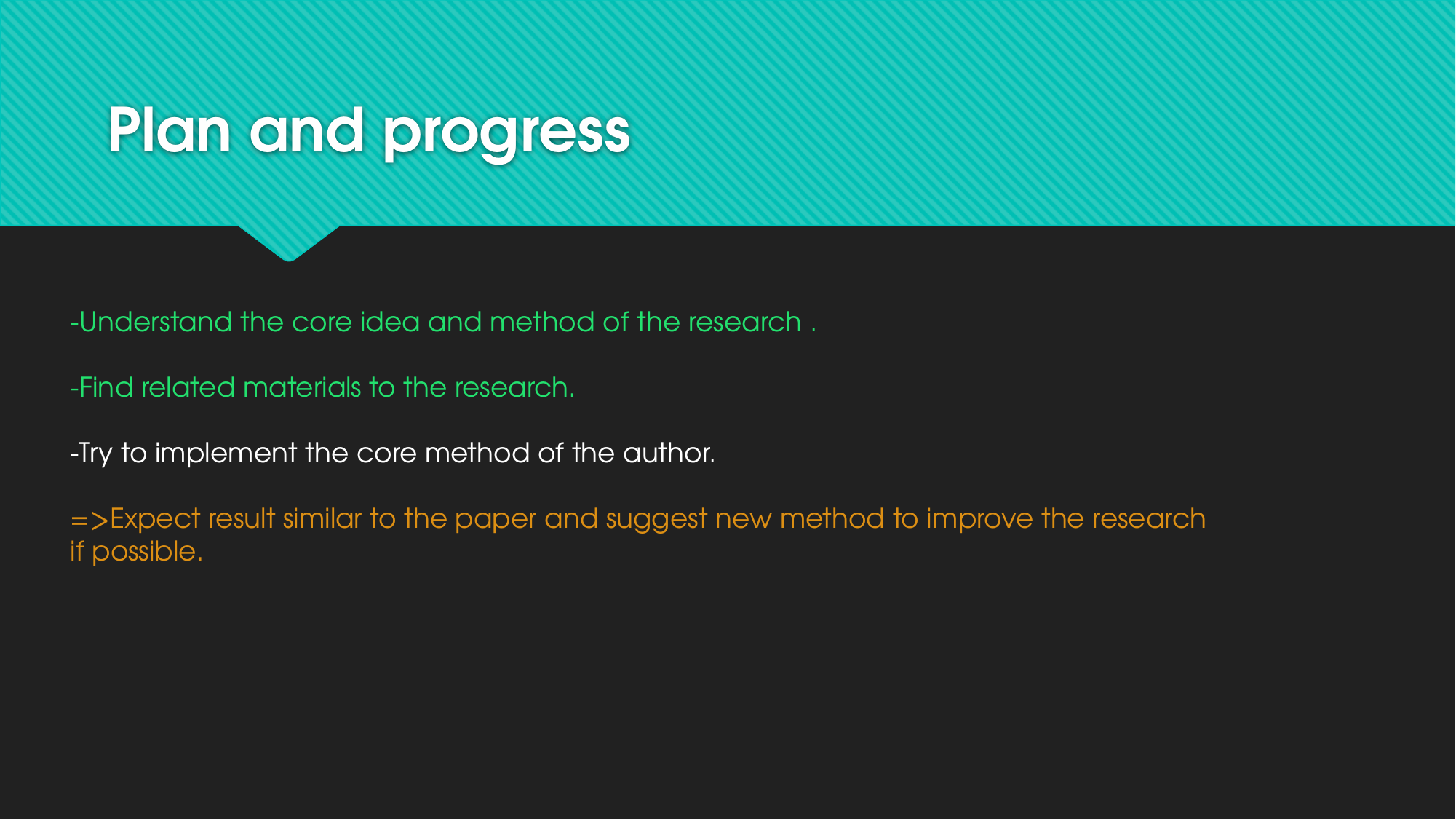

# Plan and progress
-Understand the core idea and method of the research .

-Find related materials to the research.

-Try to implement the core method of the author.

=>Expect result similar to the paper and suggest new method to improve the research if possible.